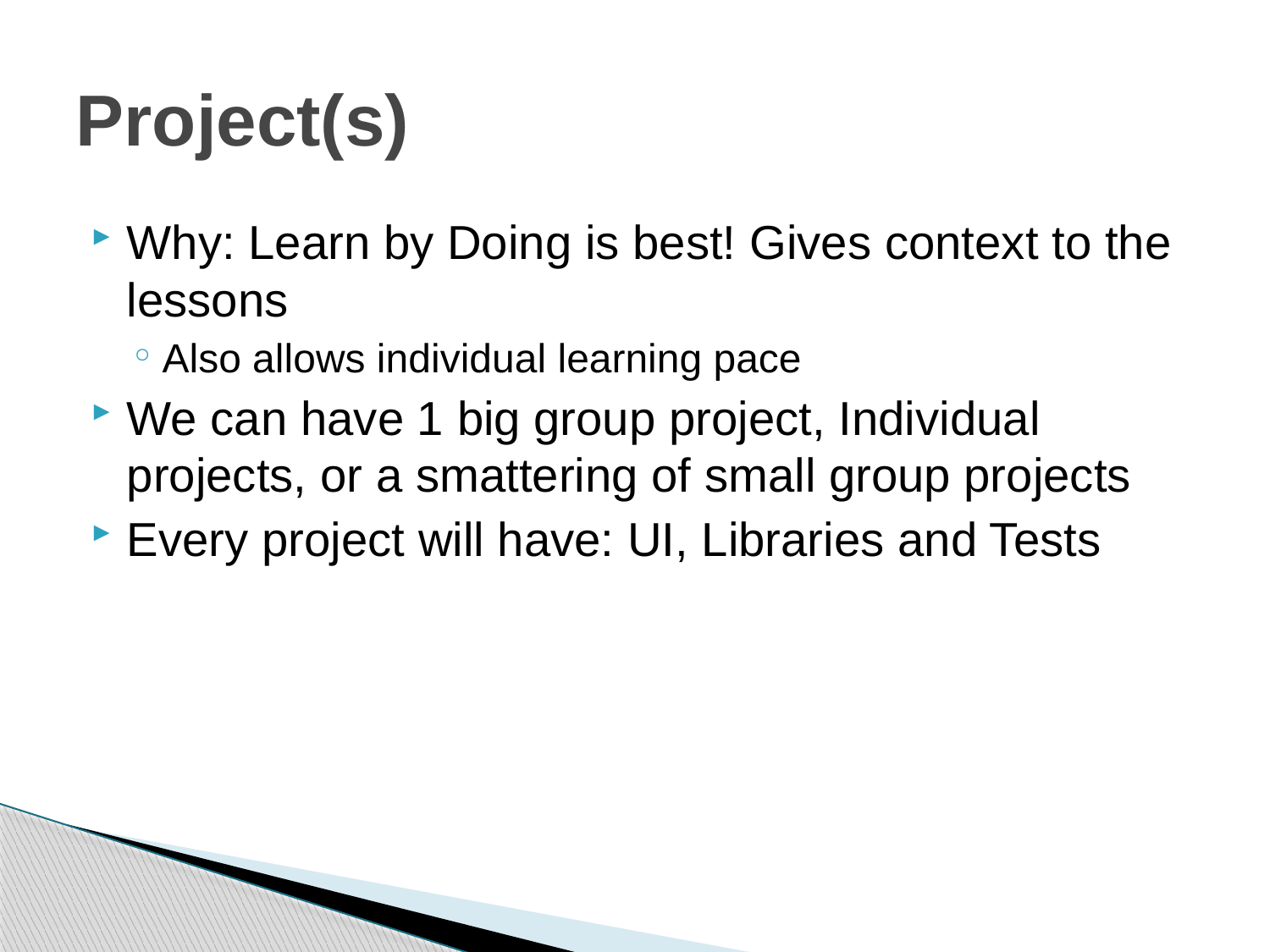

# Project(s)
Why: Learn by Doing is best! Gives context to the lessons
Also allows individual learning pace
We can have 1 big group project, Individual projects, or a smattering of small group projects
Every project will have: UI, Libraries and Tests